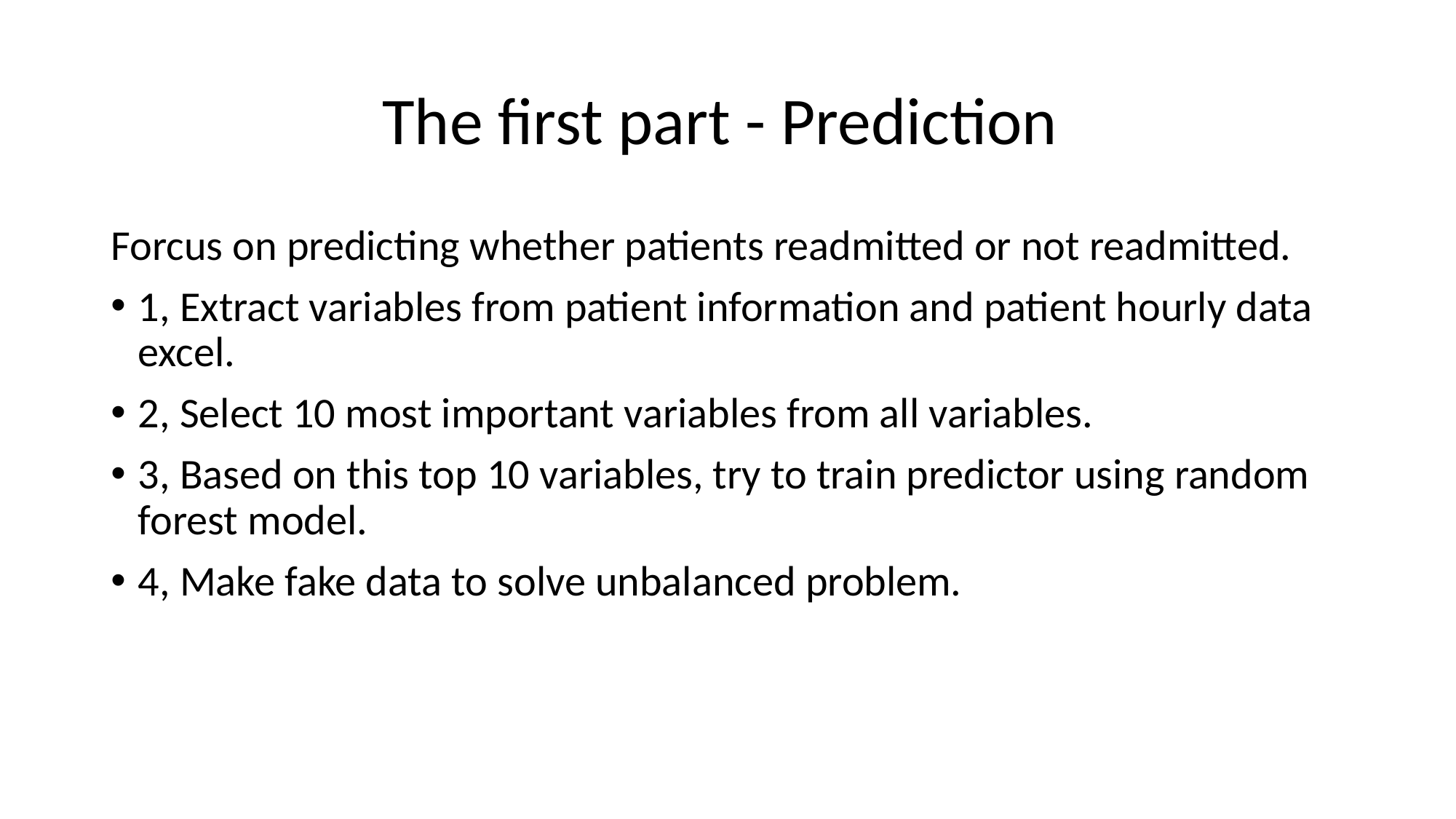

# The first part - Prediction
Forcus on predicting whether patients readmitted or not readmitted.
1, Extract variables from patient information and patient hourly data excel.
2, Select 10 most important variables from all variables.
3, Based on this top 10 variables, try to train predictor using random forest model.
4, Make fake data to solve unbalanced problem.